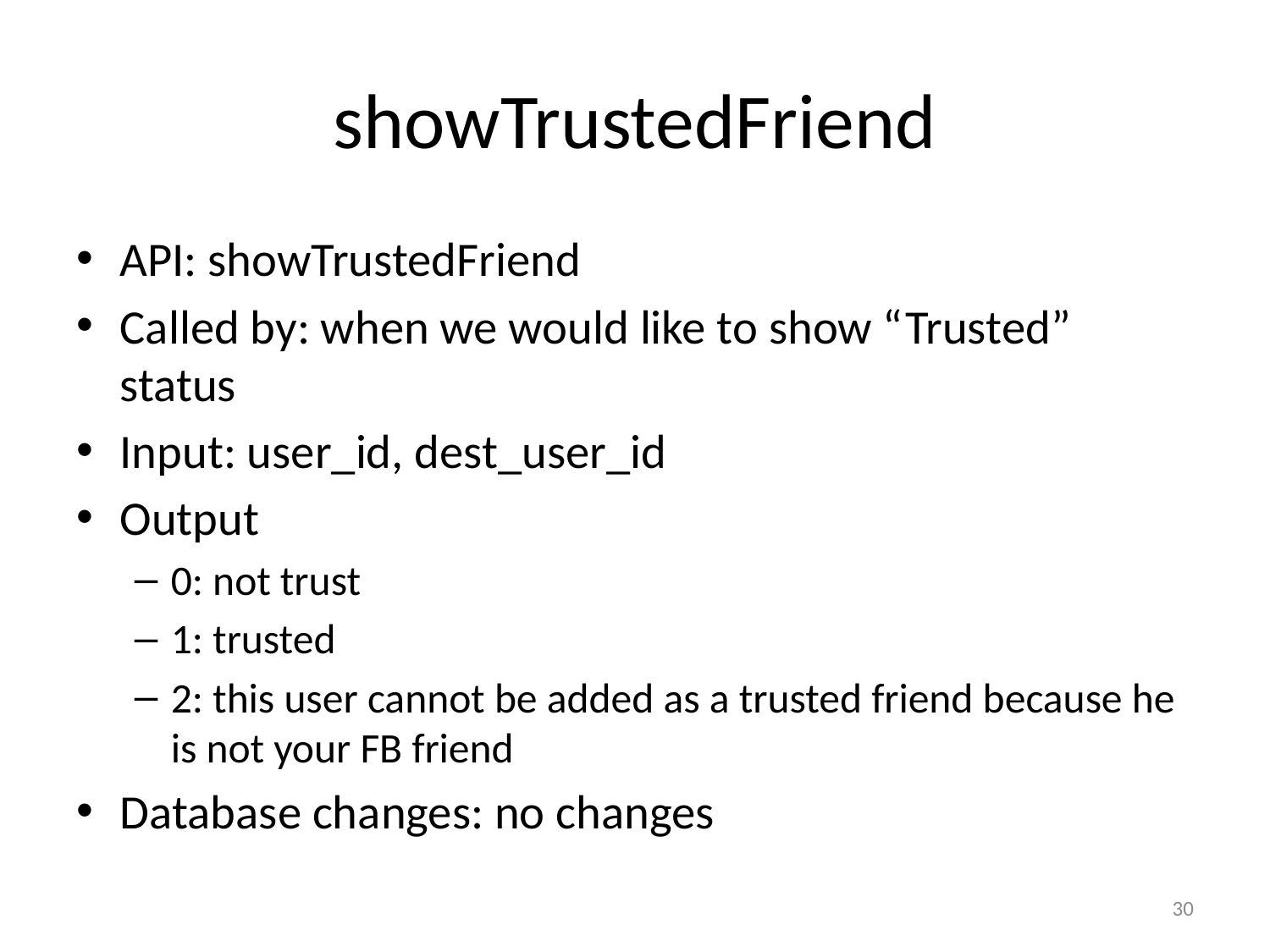

# showTrustedFriend
API: showTrustedFriend
Called by: when we would like to show “Trusted” status
Input: user_id, dest_user_id
Output
0: not trust
1: trusted
2: this user cannot be added as a trusted friend because he is not your FB friend
Database changes: no changes
30